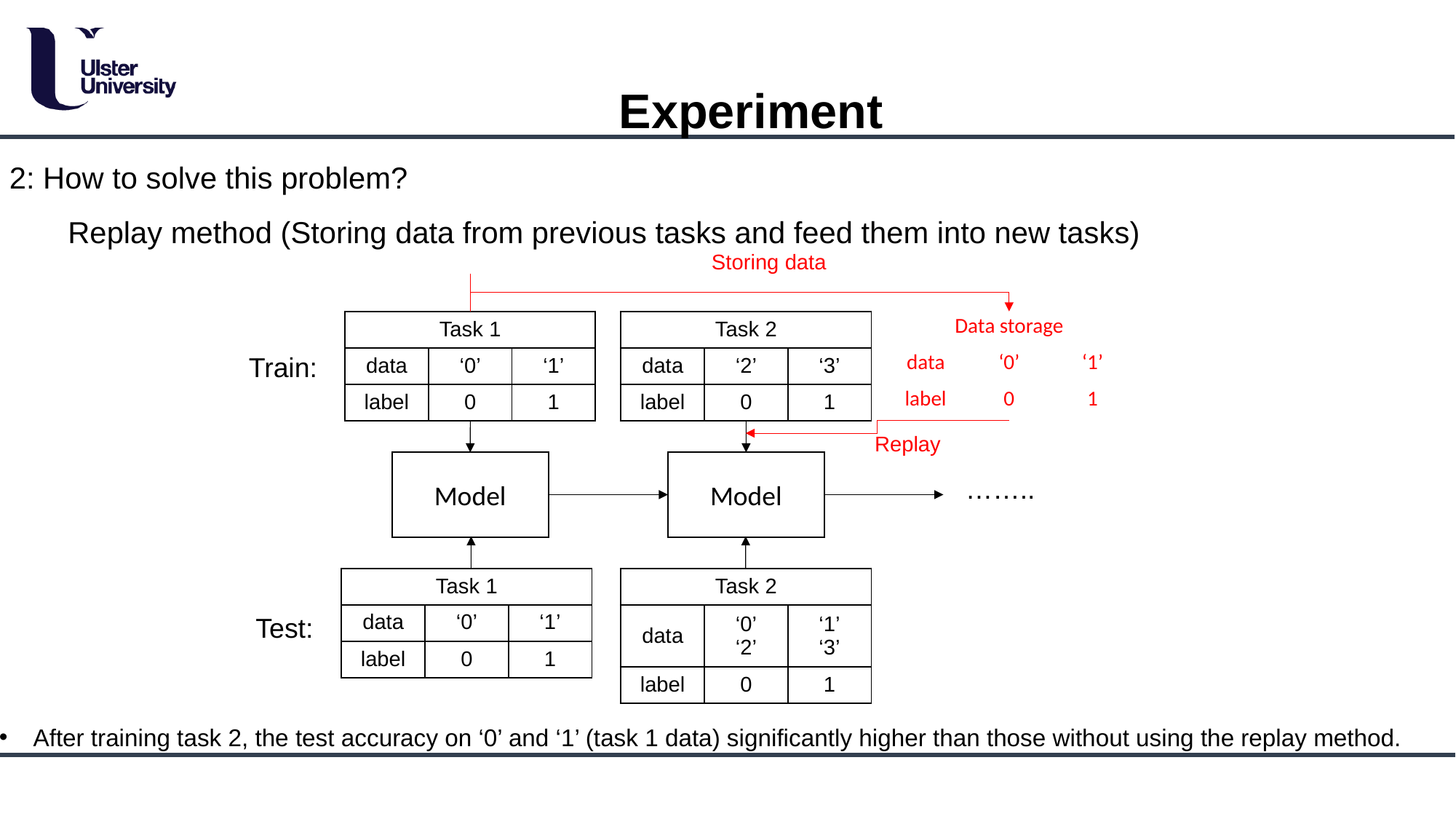

Experiment
2: How to solve this problem?
       Replay method (Storing data from previous tasks and feed them into new tasks)
Storing data
| Data storage |  |  |
| --- | --- | --- |
| data | ‘0’ | ‘1’ |
| label | 0 | 1 |
| Task 1 |  |  |
| --- | --- | --- |
| data | ‘0’ | ‘1’ |
| label | 0 | 1 |
| Task 2 |  |  |
| --- | --- | --- |
| data | ‘2’ | ‘3’ |
| label | 0 | 1 |
Train:
Replay
Model
Model
……..
| Task 2 |  |  |
| --- | --- | --- |
| data | ‘0’ ‘2’ | ‘1’ ‘3’ |
| label | 0 | 1 |
| Task 1 |  |  |
| --- | --- | --- |
| data | ‘0’ | ‘1’ |
| label | 0 | 1 |
Test:
After training task 2, the test accuracy on ‘0’ and ‘1’ (task 1 data) significantly higher than those without using the replay method.